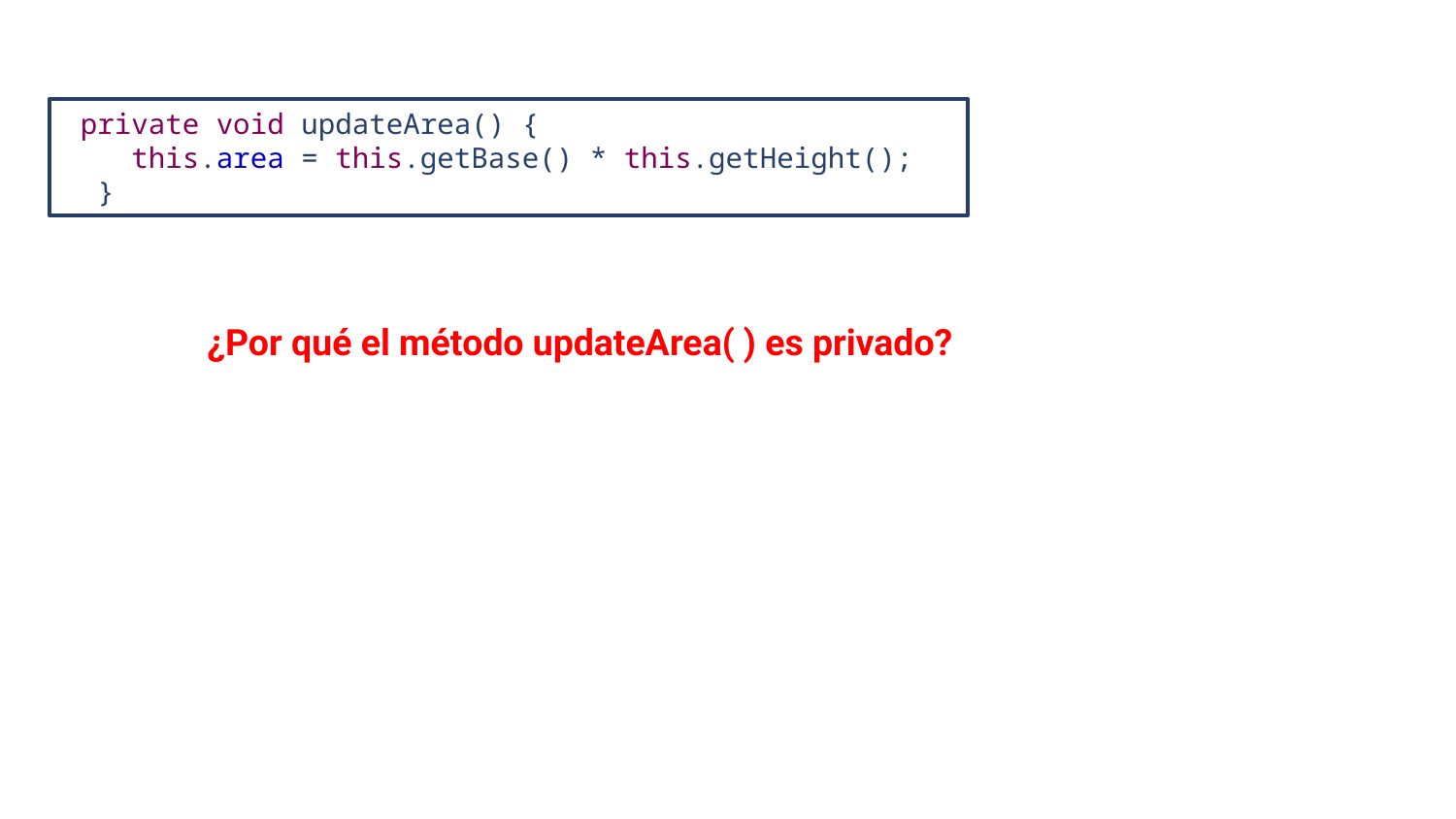

private void updateArea() {
    this.area = this.getBase() * this.getHeight();
  }
¿Por qué el método updateArea( ) es privado?